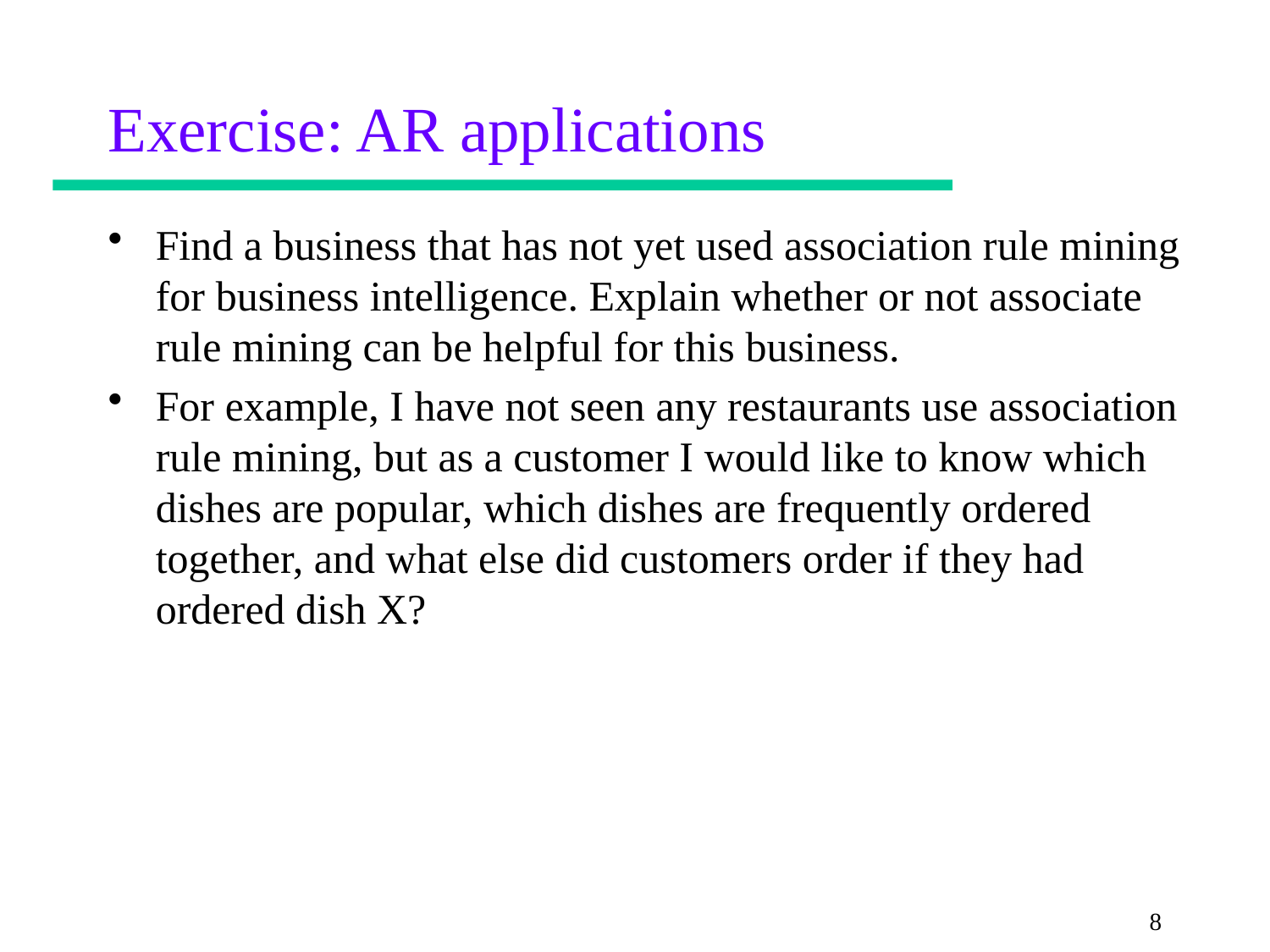

# Exercise: AR applications
Find a business that has not yet used association rule mining for business intelligence. Explain whether or not associate rule mining can be helpful for this business.
For example, I have not seen any restaurants use association rule mining, but as a customer I would like to know which dishes are popular, which dishes are frequently ordered together, and what else did customers order if they had ordered dish X?
8